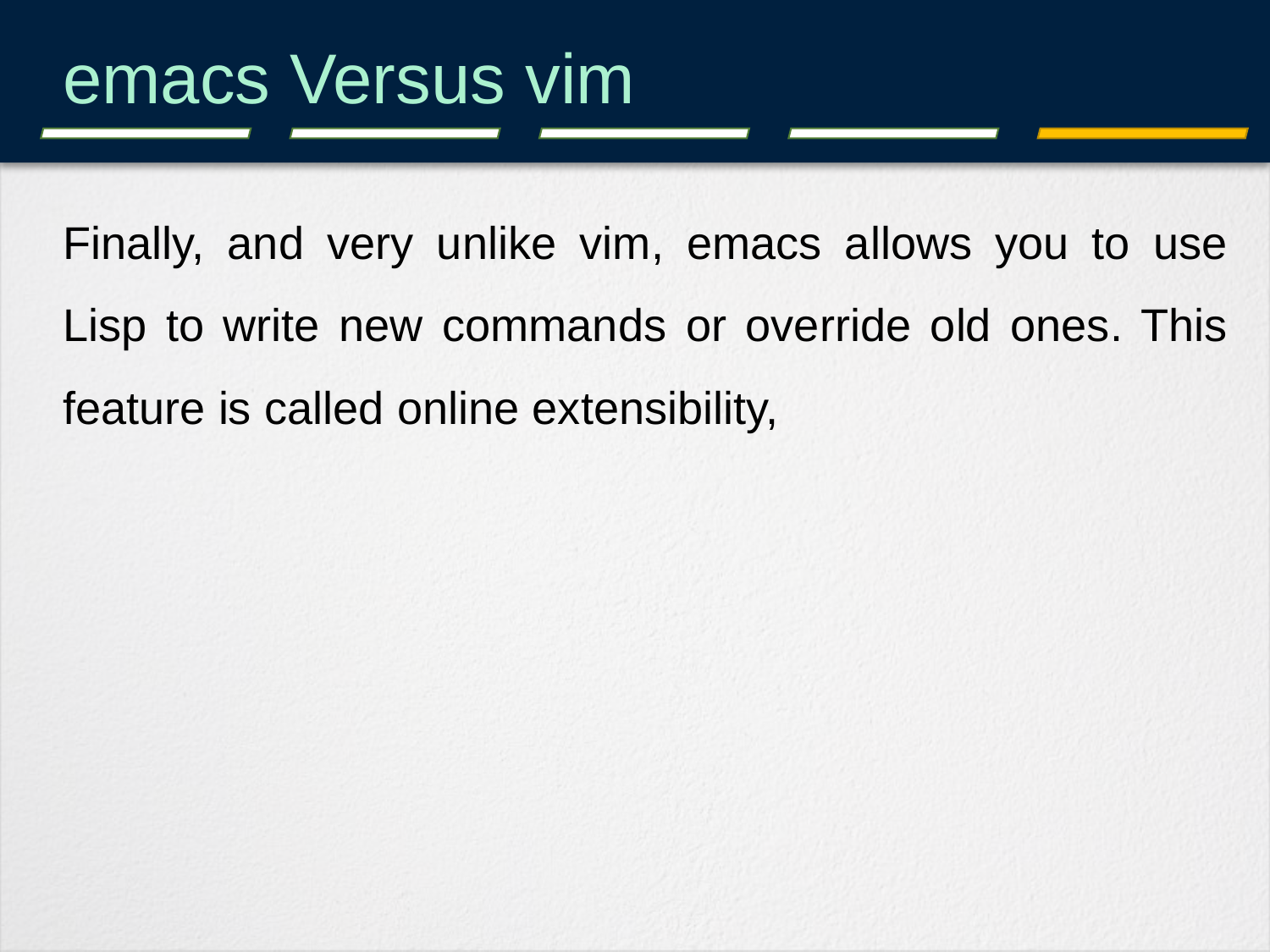

# emacs Versus vim

Finally, and very unlike vim, emacs allows you to use Lisp to write new commands or override old ones. This feature is called online extensibility,